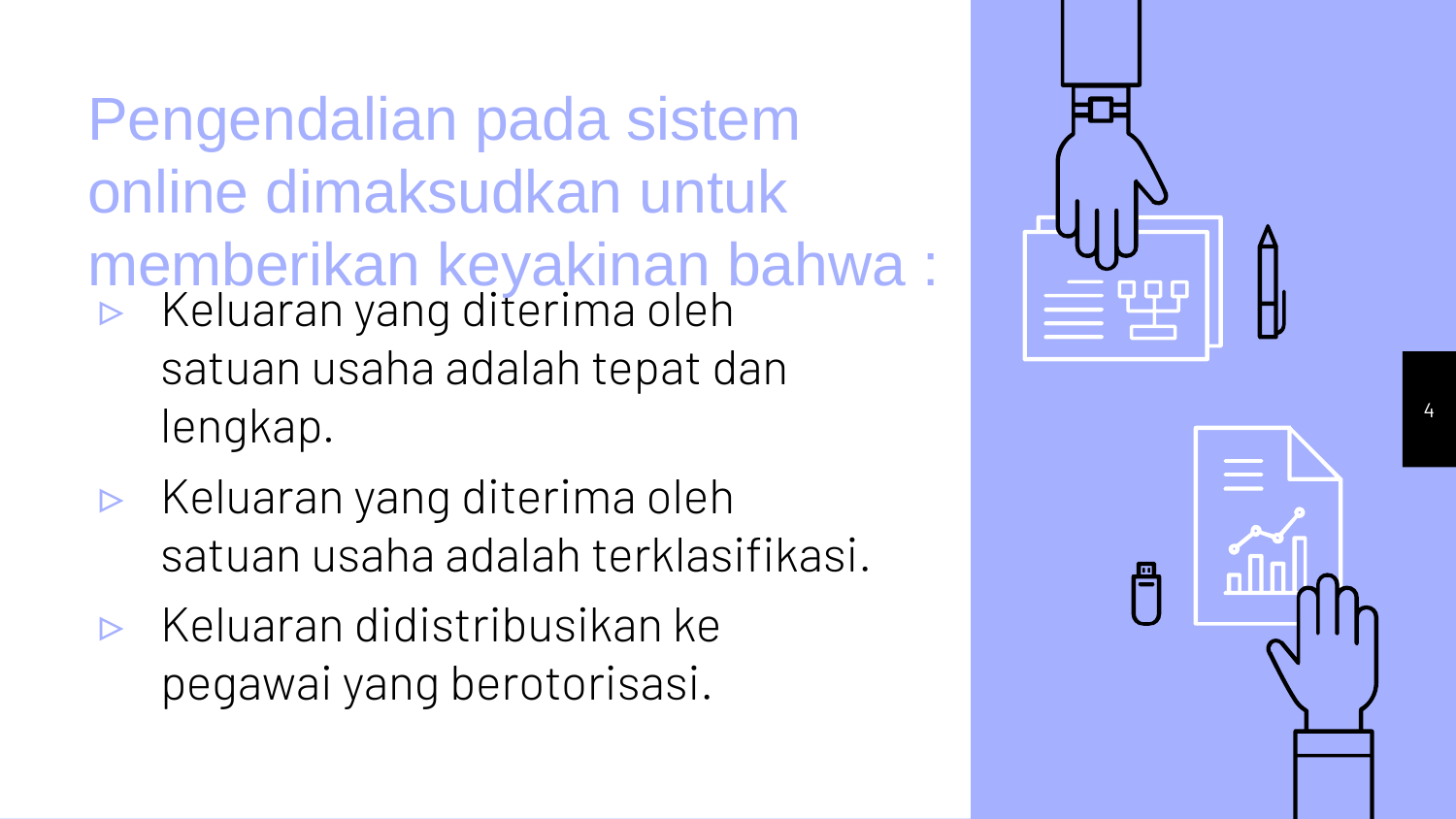

Pengendalian pada sistem online dimaksudkan untuk memberikan keyakinan bahwa :
Keluaran yang diterima oleh satuan usaha adalah tepat dan lengkap.
Keluaran yang diterima oleh satuan usaha adalah terklasifikasi.
Keluaran didistribusikan ke pegawai yang berotorisasi.
4